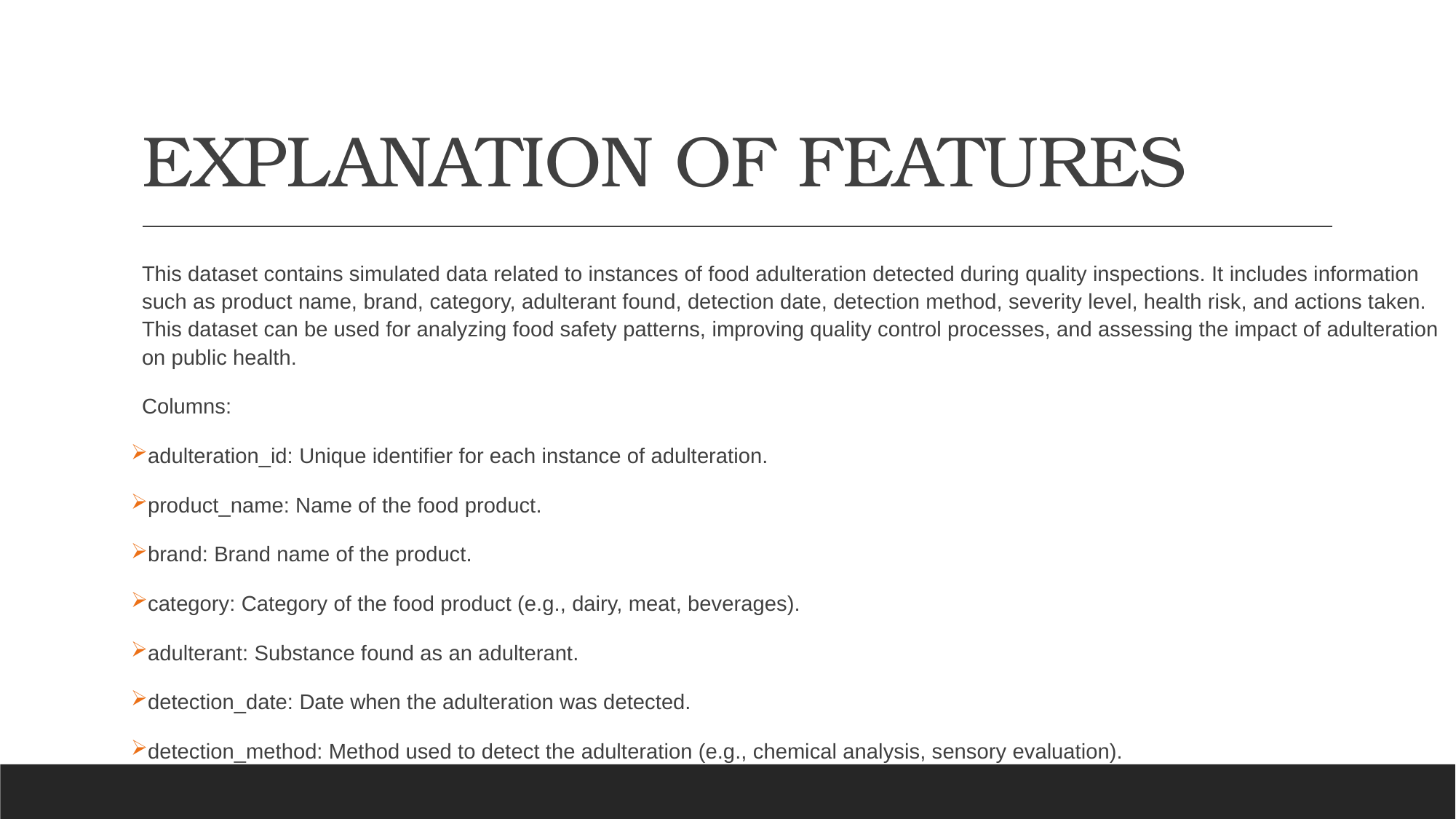

# EXPLANATION OF FEATURES
This dataset contains simulated data related to instances of food adulteration detected during quality inspections. It includes information such as product name, brand, category, adulterant found, detection date, detection method, severity level, health risk, and actions taken. This dataset can be used for analyzing food safety patterns, improving quality control processes, and assessing the impact of adulteration on public health.
Columns:
adulteration_id: Unique identifier for each instance of adulteration.
product_name: Name of the food product.
brand: Brand name of the product.
category: Category of the food product (e.g., dairy, meat, beverages).
adulterant: Substance found as an adulterant.
detection_date: Date when the adulteration was detected.
detection_method: Method used to detect the adulteration (e.g., chemical analysis, sensory evaluation).